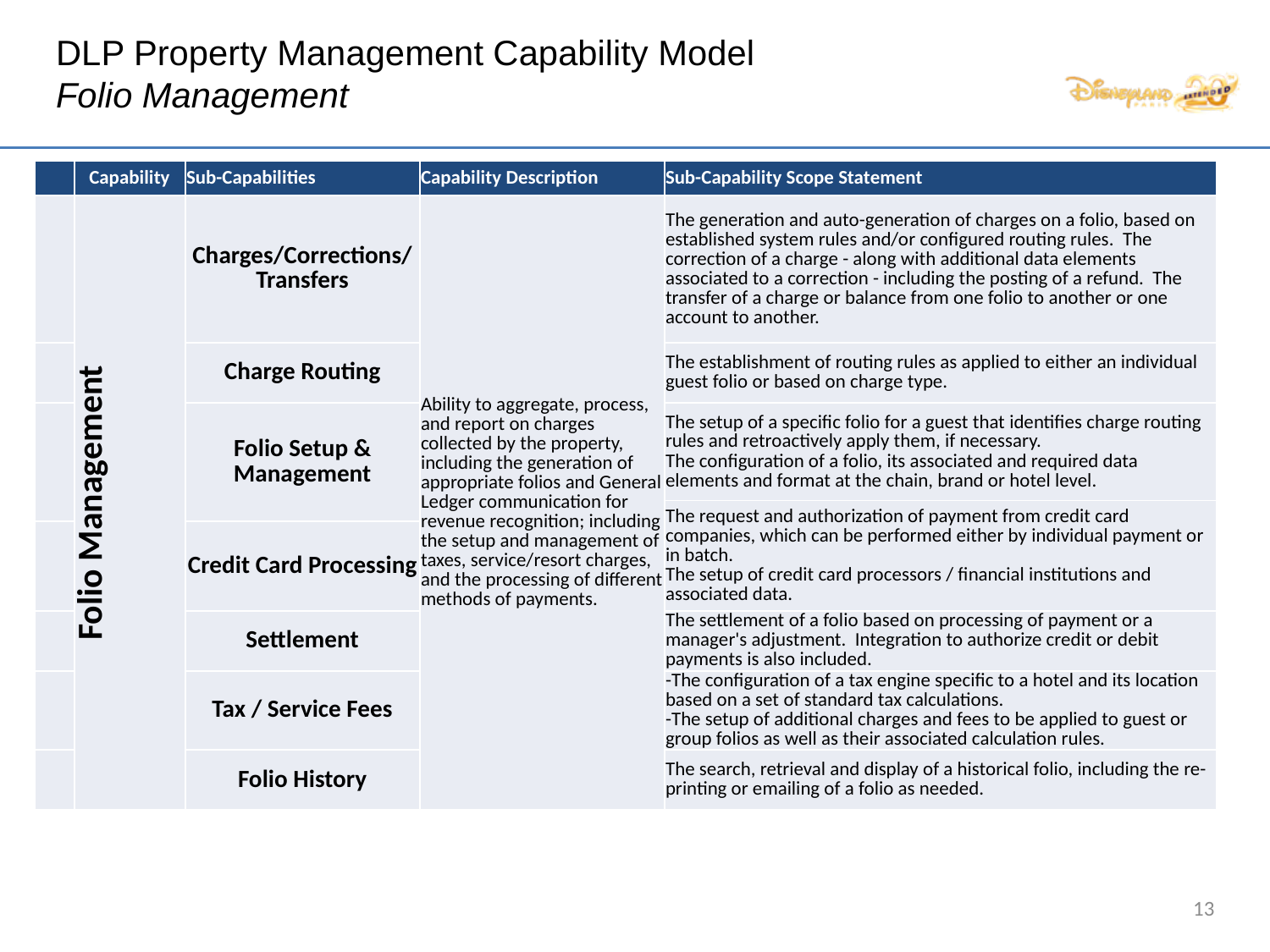

# DLP Property Management Capability Model Folio Management
|  | Capability | Sub-Capabilities | Capability Description | Sub-Capability Scope Statement |
| --- | --- | --- | --- | --- |
|  | Folio Management | Charges/Corrections/Transfers | Ability to aggregate, process, and report on charges collected by the property, including the generation of appropriate folios and General Ledger communication for revenue recognition; including the setup and management of taxes, service/resort charges, and the processing of different methods of payments. | The generation and auto-generation of charges on a folio, based on established system rules and/or configured routing rules. The correction of a charge - along with additional data elements associated to a correction - including the posting of a refund. The transfer of a charge or balance from one folio to another or one account to another. |
|  |  | Charge Routing |  | The establishment of routing rules as applied to either an individual guest folio or based on charge type. |
|  |  | Folio Setup & Management |  | The setup of a specific folio for a guest that identifies charge routing rules and retroactively apply them, if necessary. The configuration of a folio, its associated and required data elements and format at the chain, brand or hotel level. |
|  |  |  |  | The request and authorization of payment from credit card companies, which can be performed either by individual payment or in batch. The setup of credit card processors / financial institutions and associated data. |
|  |  | Credit Card Processing |  |  |
|  |  | Settlement |  | The settlement of a folio based on processing of payment or a manager's adjustment. Integration to authorize credit or debit payments is also included. |
|  |  | Tax / Service Fees |  | -The configuration of a tax engine specific to a hotel and its location based on a set of standard tax calculations. -The setup of additional charges and fees to be applied to guest or group folios as well as their associated calculation rules. |
|  |  | Folio History |  | The search, retrieval and display of a historical folio, including the re-printing or emailing of a folio as needed. |
13